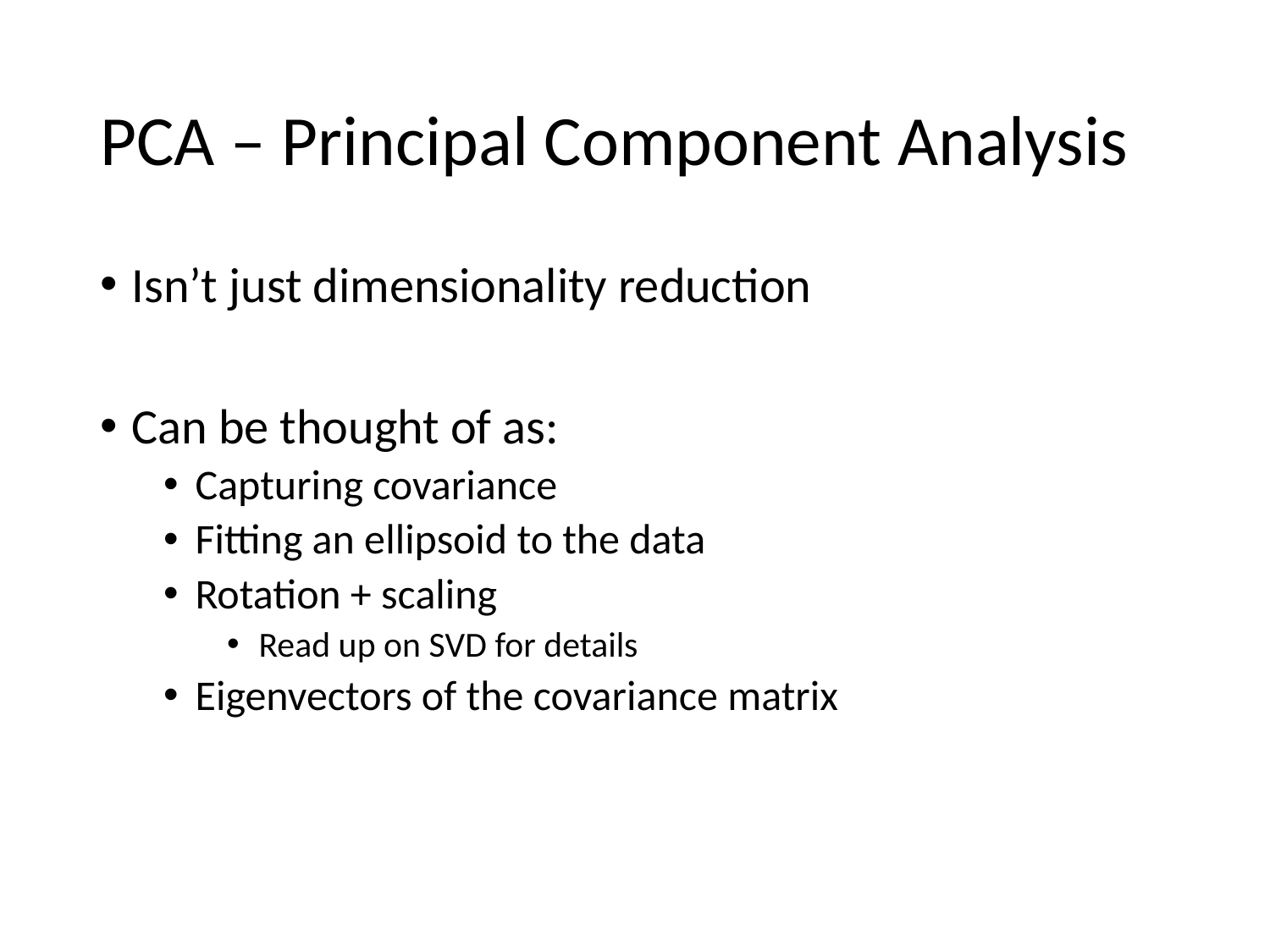

# PCA – Principal Component Analysis
Isn’t just dimensionality reduction

Can be thought of as:
Capturing covariance
Fitting an ellipsoid to the data
Rotation + scaling
Read up on SVD for details
Eigenvectors of the covariance matrix